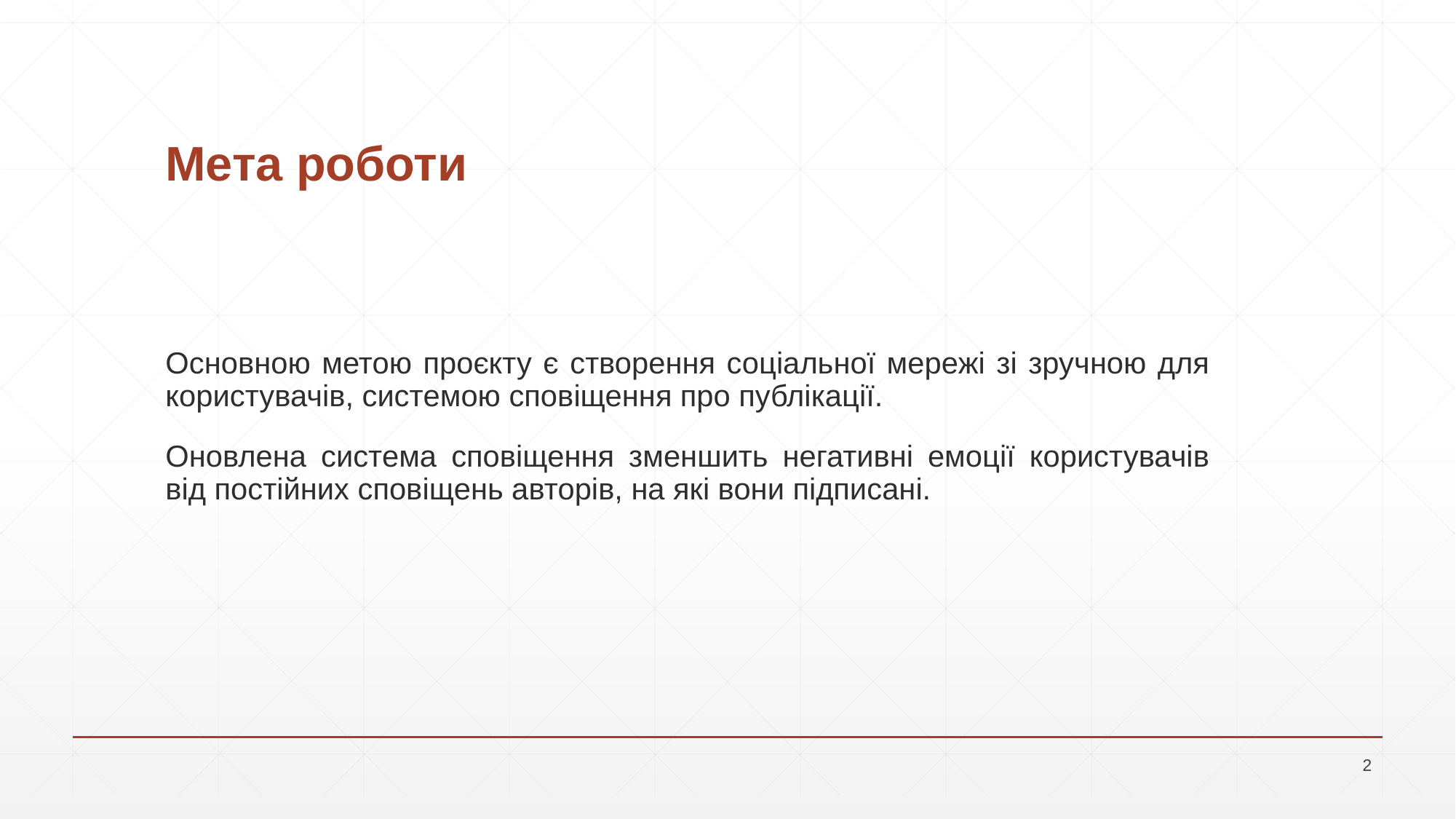

# Мета роботи
Основною метою проєкту є створення соціальної мережі зі зручною для користувачів, системою сповіщення про публікації.
Оновлена система сповіщення зменшить негативні емоції користувачів від постійних сповіщень авторів, на які вони підписані.
2